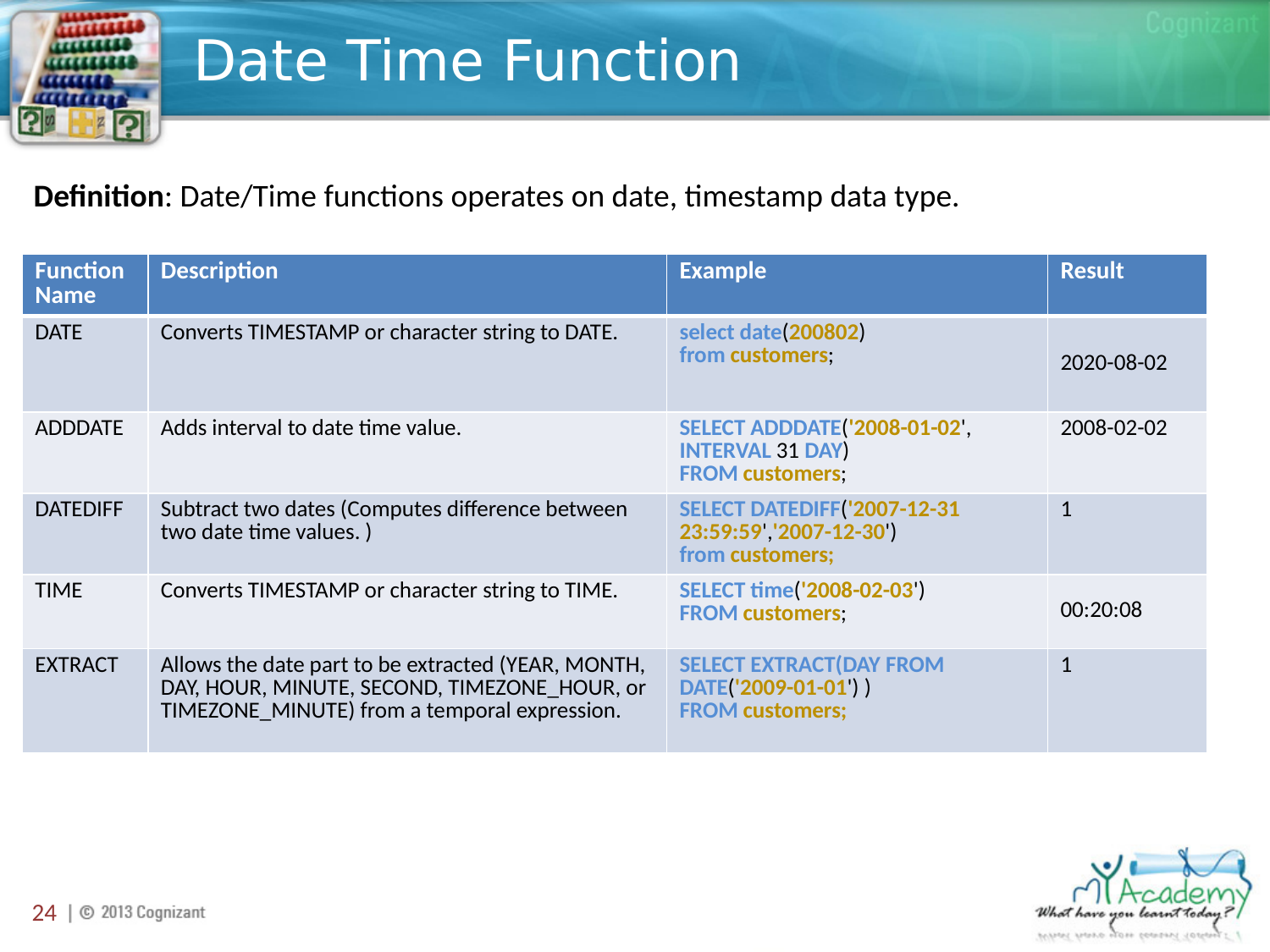

# Date Time Function
Definition: Date/Time functions operates on date, timestamp data type.
| Function Name | Description | Example | Result |
| --- | --- | --- | --- |
| DATE | Converts TIMESTAMP or character string to DATE. | select date(200802) from customers; | 2020-08-02 |
| ADDDATE | Adds interval to date time value. | SELECT ADDDATE('2008-01-02', INTERVAL 31 DAY) FROM customers; | 2008-02-02 |
| DATEDIFF | Subtract two dates (Computes difference between two date time values. ) | SELECT DATEDIFF('2007-12-31 23:59:59','2007-12-30') from customers; | 1 |
| TIME | Converts TIMESTAMP or character string to TIME. | SELECT time('2008-02-03') FROM customers; | 00:20:08 |
| EXTRACT | Allows the date part to be extracted (YEAR, MONTH, DAY, HOUR, MINUTE, SECOND, TIMEZONE\_HOUR, or TIMEZONE\_MINUTE) from a temporal expression. | SELECT EXTRACT(DAY FROM DATE('2009-01-01') ) FROM customers; | 1 |
24